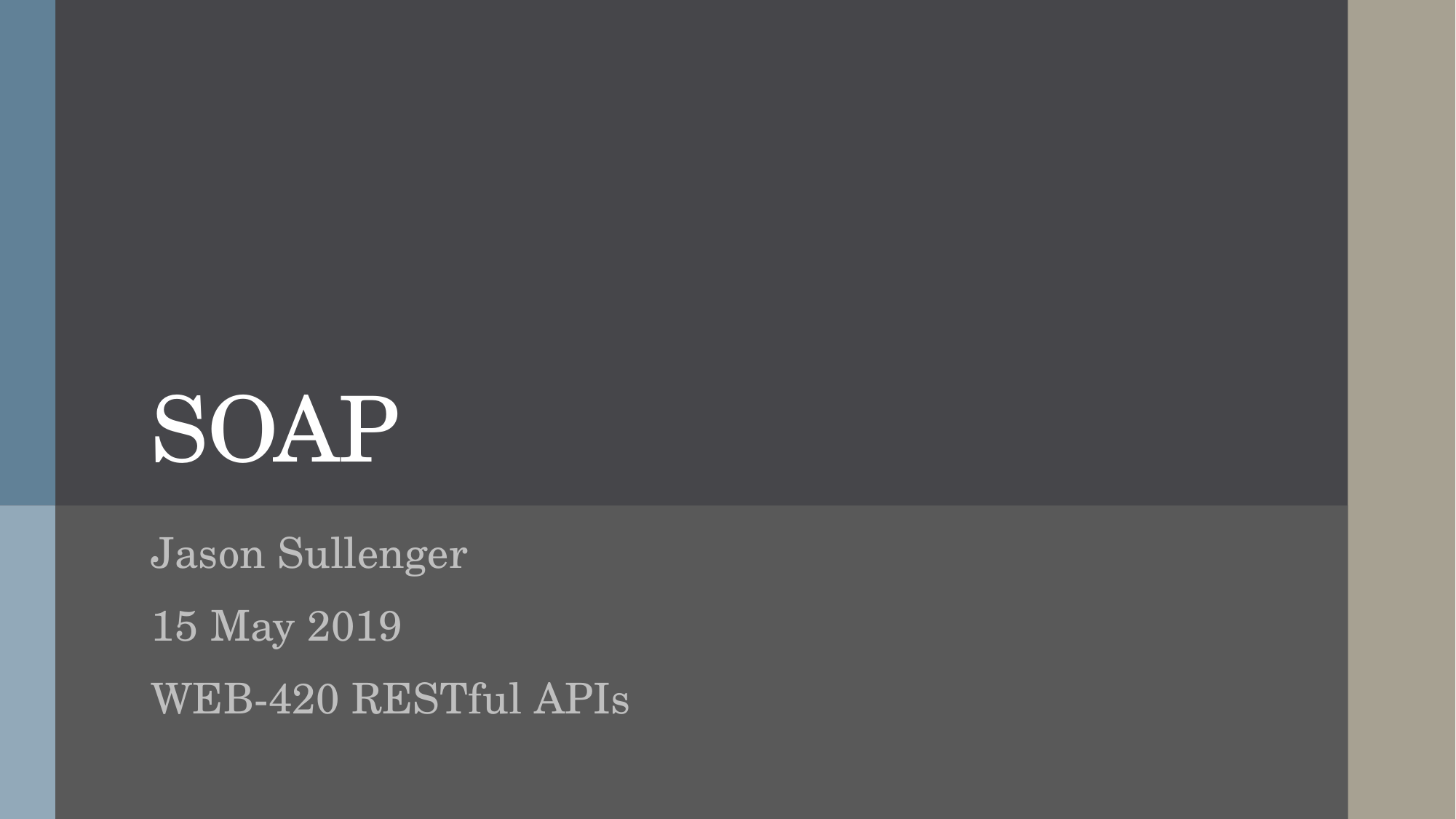

# SOAP

Jason Sullenger
15 May 2019
WEB-420 RESTful APIs